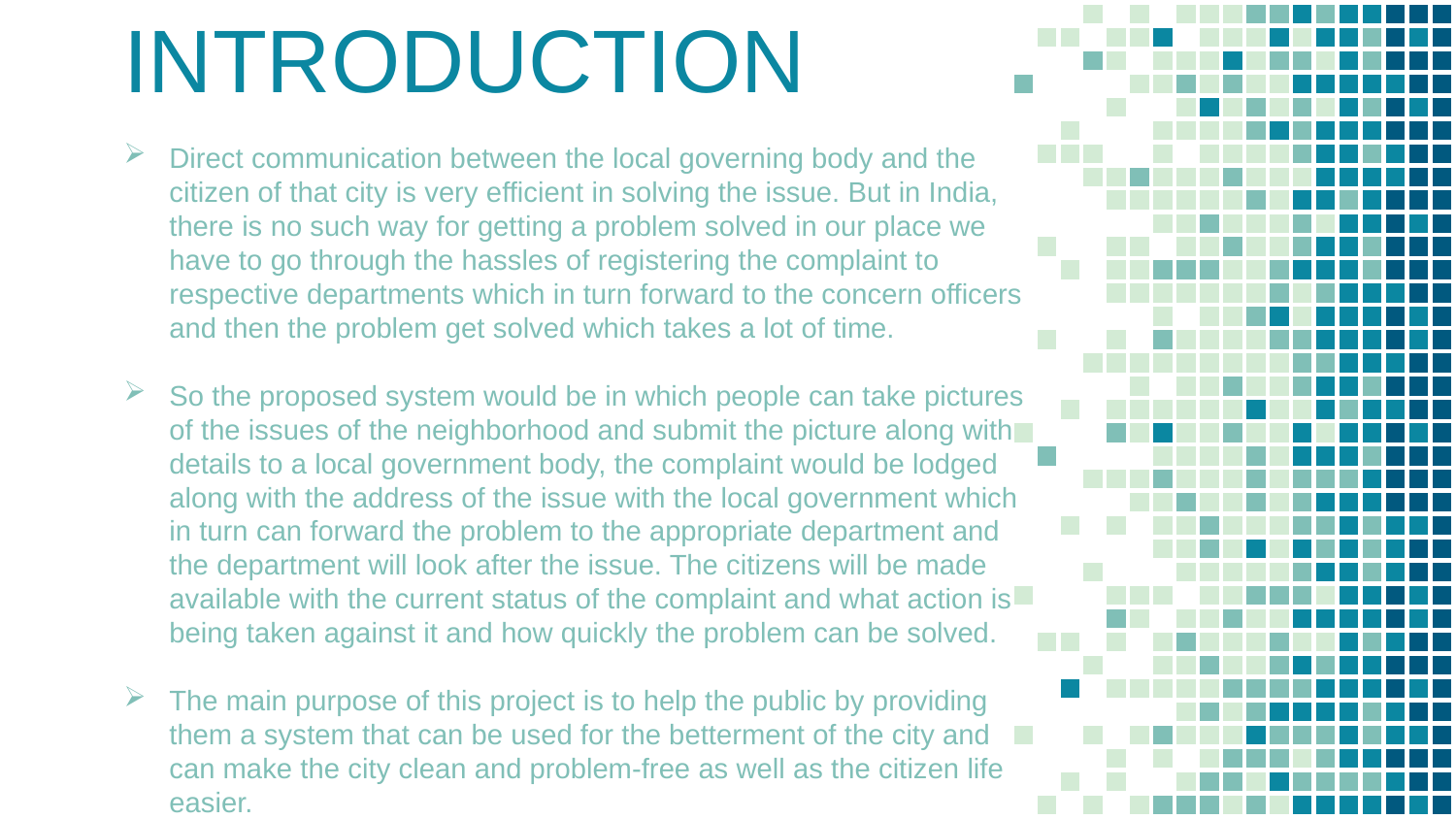

# INTRODUCTION
Direct communication between the local governing body and the citizen of that city is very efficient in solving the issue. But in India, there is no such way for getting a problem solved in our place we have to go through the hassles of registering the complaint to respective departments which in turn forward to the concern officers and then the problem get solved which takes a lot of time.

So the proposed system would be in which people can take pictures of the issues of the neighborhood and submit the picture along with details to a local government body, the complaint would be lodged along with the address of the issue with the local government which in turn can forward the problem to the appropriate department and the department will look after the issue. The citizens will be made available with the current status of the complaint and what action is being taken against it and how quickly the problem can be solved.

The main purpose of this project is to help the public by providing them a system that can be used for the betterment of the city and can make the city clean and problem-free as well as the citizen life easier.